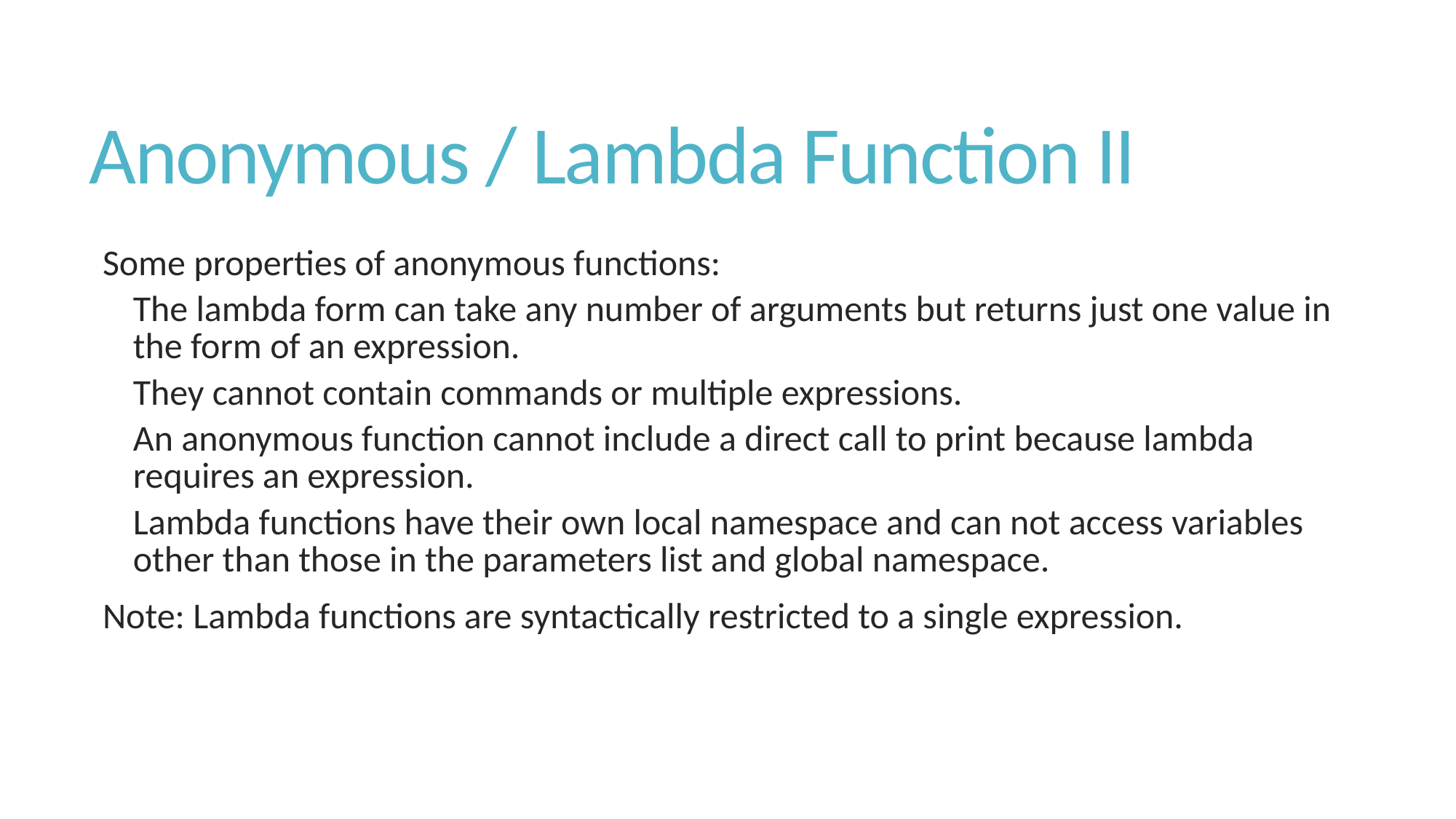

# Anonymous / Lambda Function II
Some properties of anonymous functions:
The lambda form can take any number of arguments but returns just one value in the form of an expression.
They cannot contain commands or multiple expressions.
An anonymous function cannot include a direct call to print because lambda requires an expression.
Lambda functions have their own local namespace and can not access variables other than those in the parameters list and global namespace.
Note: Lambda functions are syntactically restricted to a single expression.